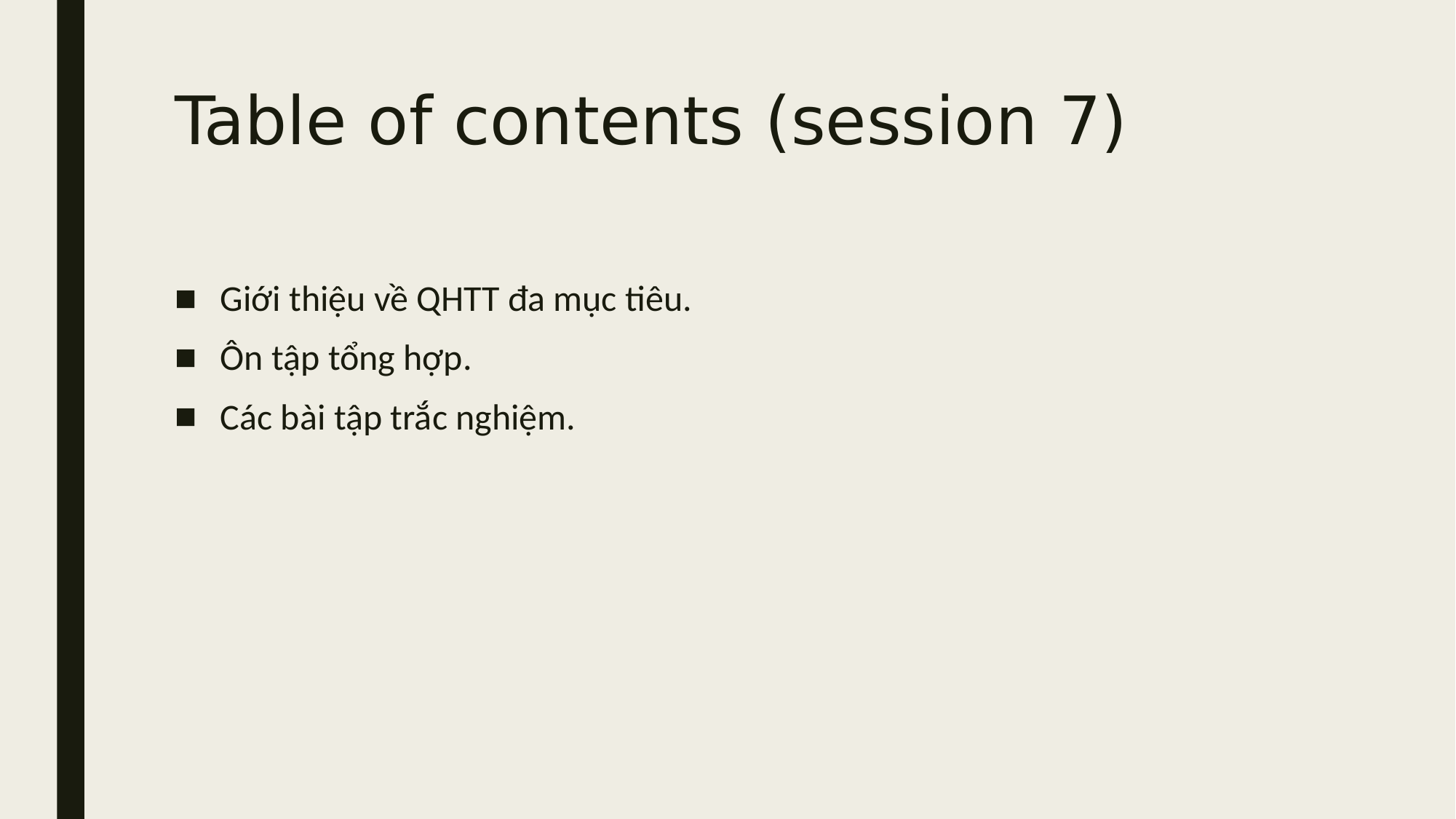

# Table of contents (session 7)
Giới thiệu về QHTT đa mục tiêu.
Ôn tập tổng hợp.
Các bài tập trắc nghiệm.